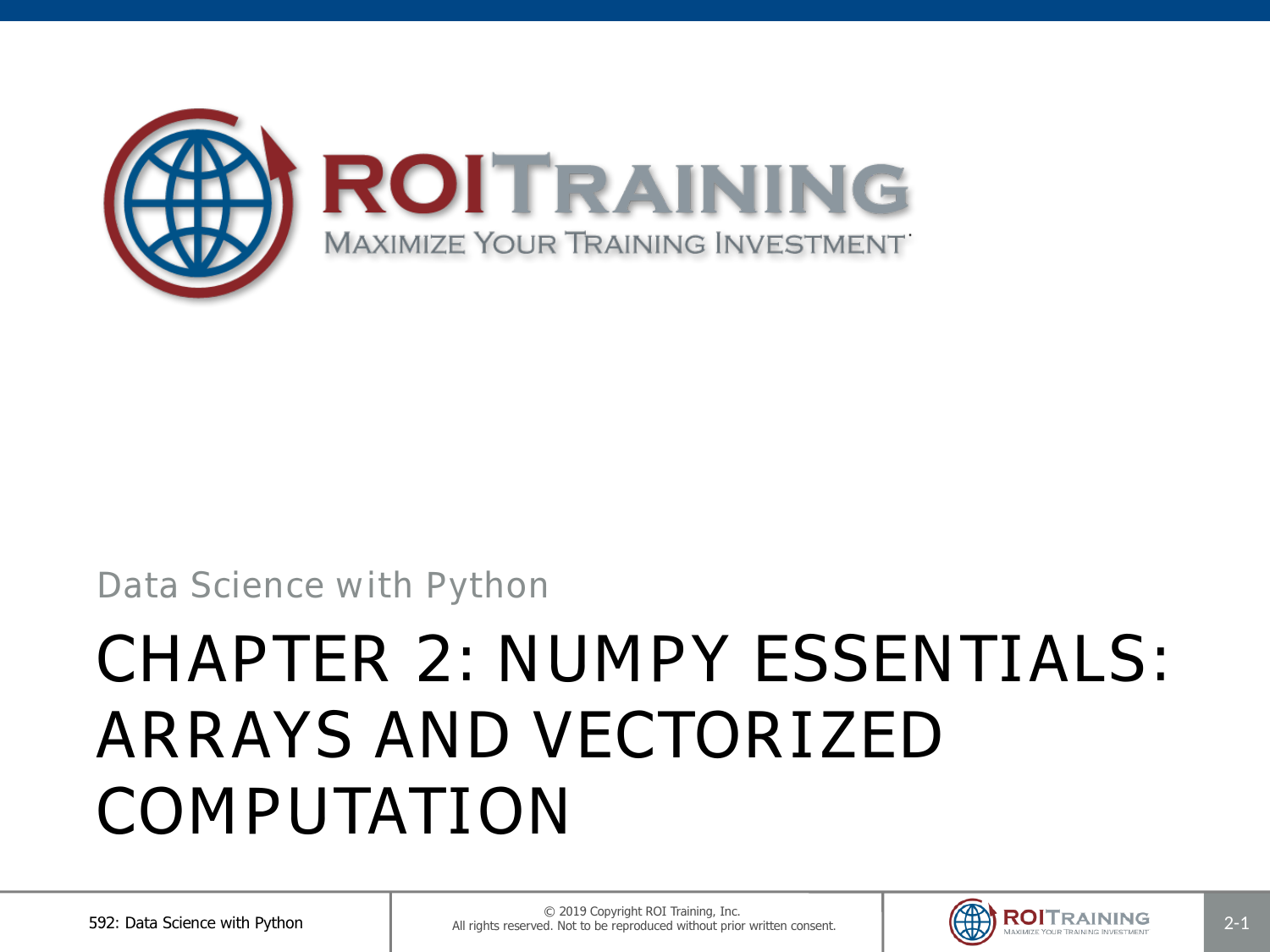

Data Science with Python
# Chapter 2: NumPy Essentials: Arrays and Vectorized Computation